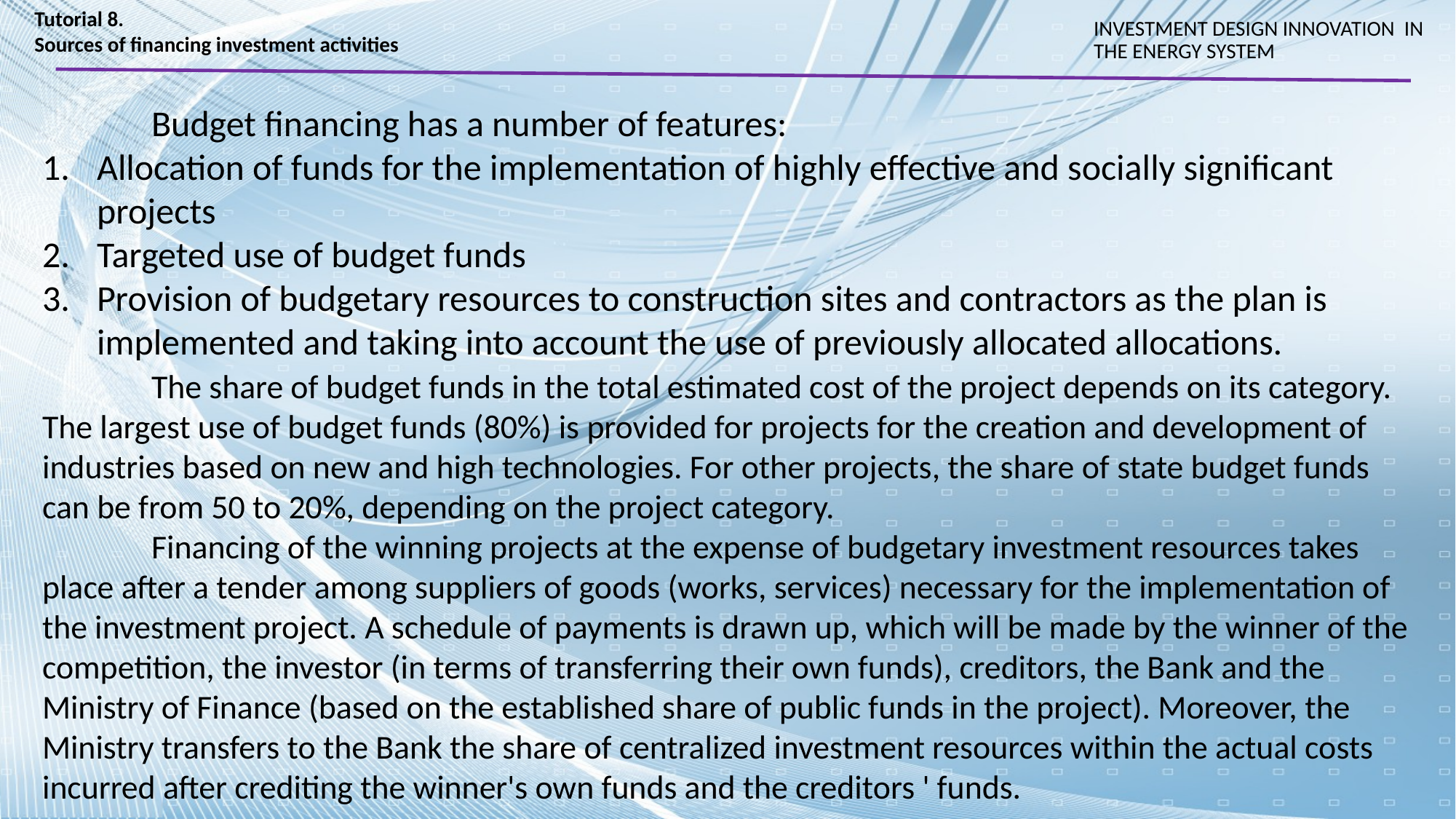

Tutorial 8.
Sources of financing investment activities
INVESTMENT DESIGN INNOVATION  IN
THE ENERGY SYSTEM
	Budget financing has a number of features:
Allocation of funds for the implementation of highly effective and socially significant projects
Targeted use of budget funds
Provision of budgetary resources to construction sites and contractors as the plan is implemented and taking into account the use of previously allocated allocations.
	The share of budget funds in the total estimated cost of the project depends on its category. The largest use of budget funds (80%) is provided for projects for the creation and development of industries based on new and high technologies. For other projects, the share of state budget funds can be from 50 to 20%, depending on the project category.
	Financing of the winning projects at the expense of budgetary investment resources takes place after a tender among suppliers of goods (works, services) necessary for the implementation of the investment project. A schedule of payments is drawn up, which will be made by the winner of the competition, the investor (in terms of transferring their own funds), creditors, the Bank and the Ministry of Finance (based on the established share of public funds in the project). Moreover, the Ministry transfers to the Bank the share of centralized investment resources within the actual costs incurred after crediting the winner's own funds and the creditors ' funds.